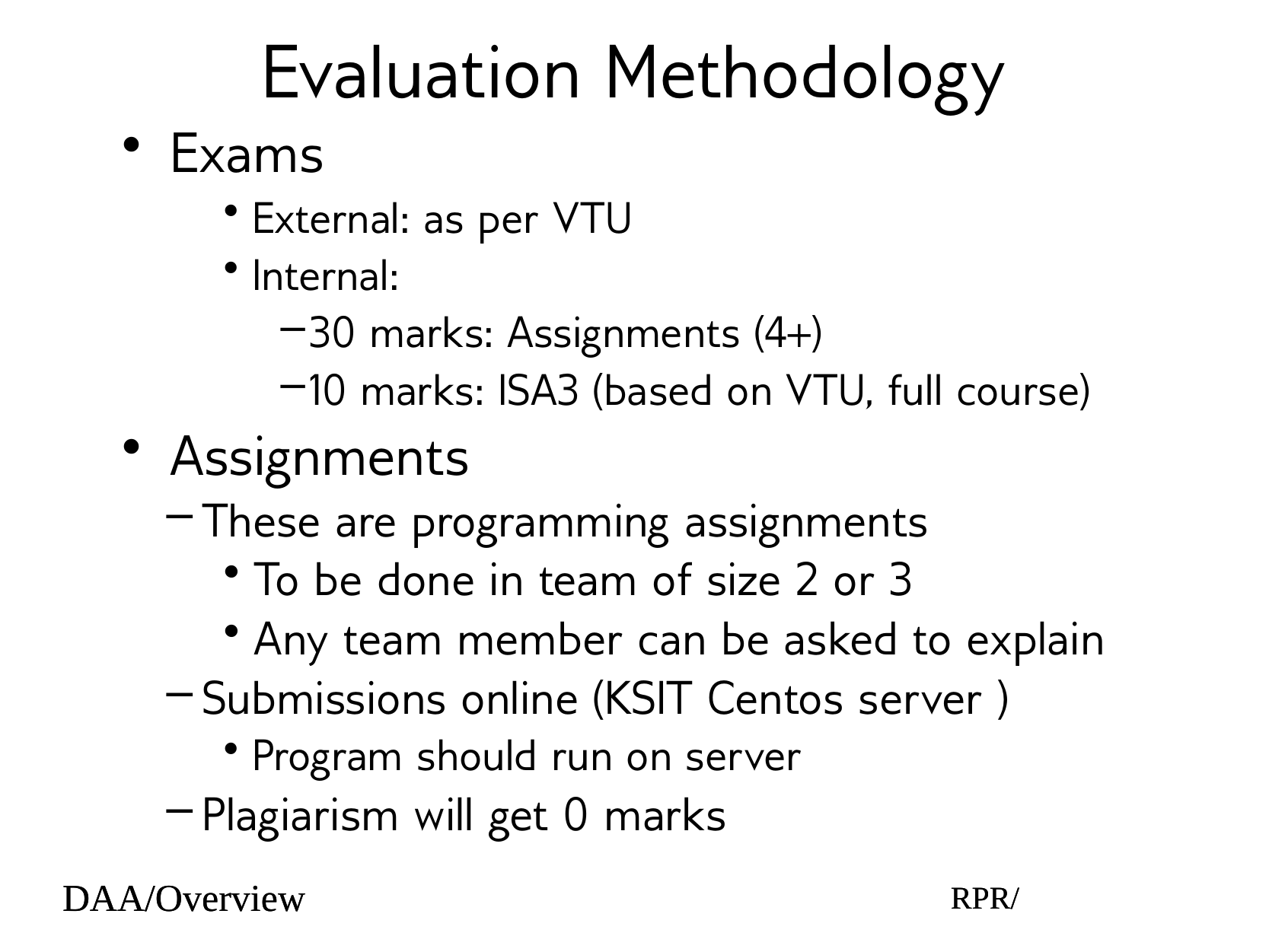

# Evaluation Methodology
Exams
External: as per VTU
Internal:
30 marks: Assignments (4+)
10 marks: ISA3 (based on VTU, full course)
Assignments
These are programming assignments
To be done in team of size 2 or 3
Any team member can be asked to explain
Submissions online (KSIT Centos server )
Program should run on server
Plagiarism will get 0 marks
16
DAA/Overview
RPR/